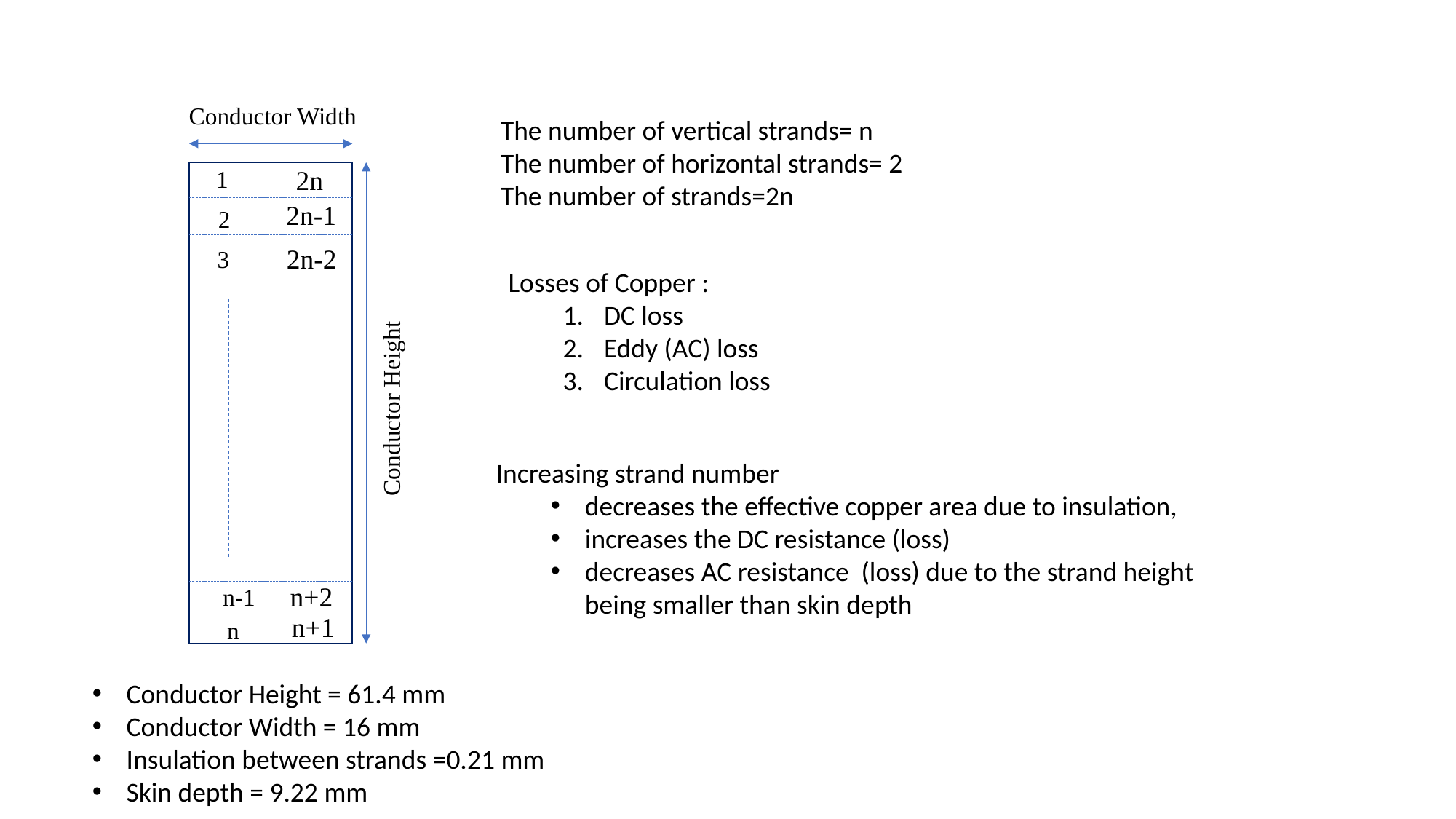

Conductor Width
The number of vertical strands= n
The number of horizontal strands= 2
The number of strands=2n

2n
1

2n-1
2
2n-2
3
Losses of Copper :
DC loss
Eddy (AC) loss
Circulation loss
Conductor Height
Increasing strand number
decreases the effective copper area due to insulation,
increases the DC resistance (loss)
decreases AC resistance  (loss) due to the strand height being smaller than skin depth
n+2
n-1
n+1
n
Conductor Height = 61.4 mm
Conductor Width = 16 mm
Insulation between strands =0.21 mm
Skin depth = 9.22 mm